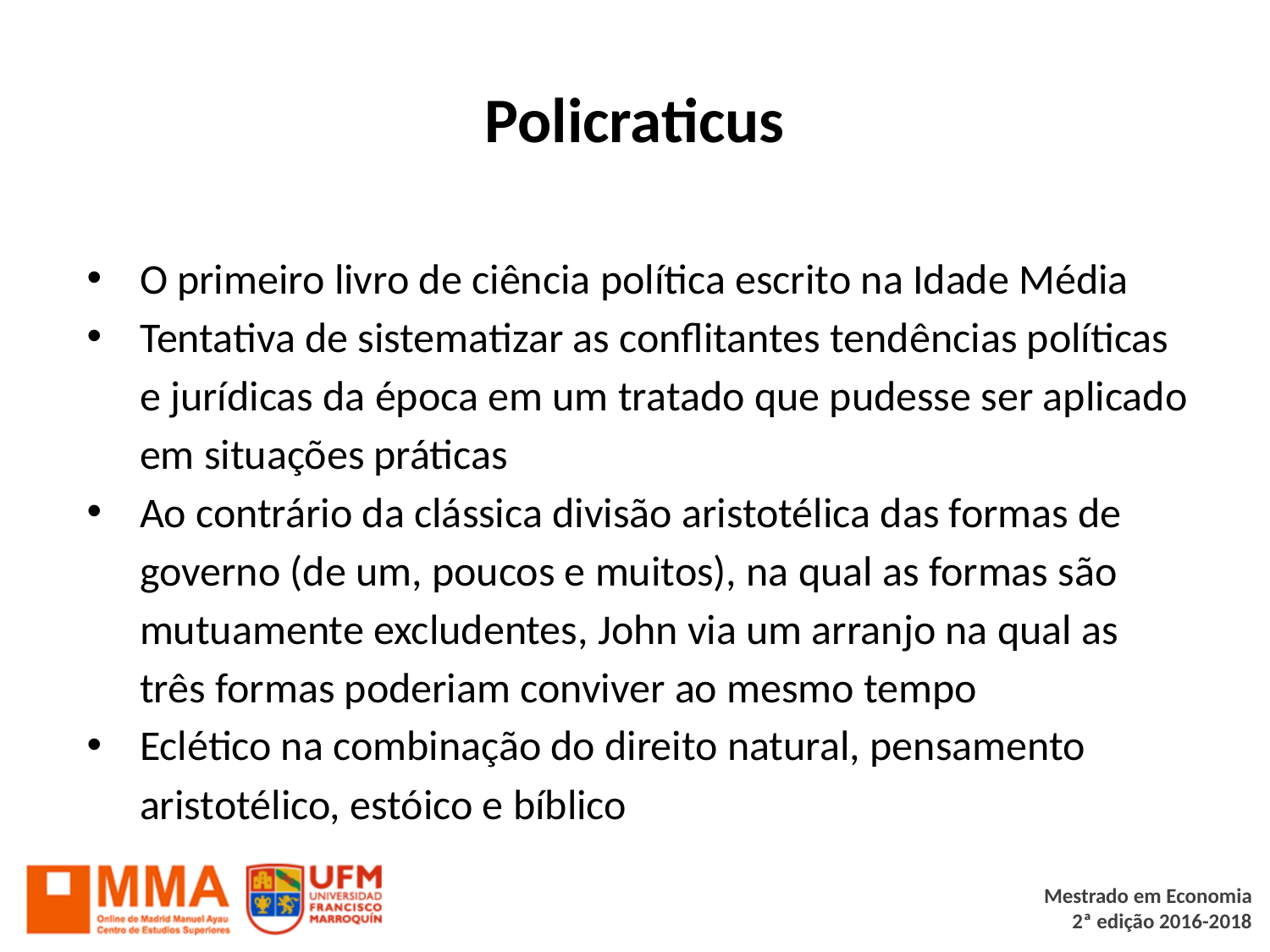

# Policraticus
O primeiro livro de ciência política escrito na Idade Média
Tentativa de sistematizar as conflitantes tendências políticas e jurídicas da época em um tratado que pudesse ser aplicado em situações práticas
Ao contrário da clássica divisão aristotélica das formas de governo (de um, poucos e muitos), na qual as formas são mutuamente excludentes, John via um arranjo na qual as três formas poderiam conviver ao mesmo tempo
Eclético na combinação do direito natural, pensamento aristotélico, estóico e bíblico